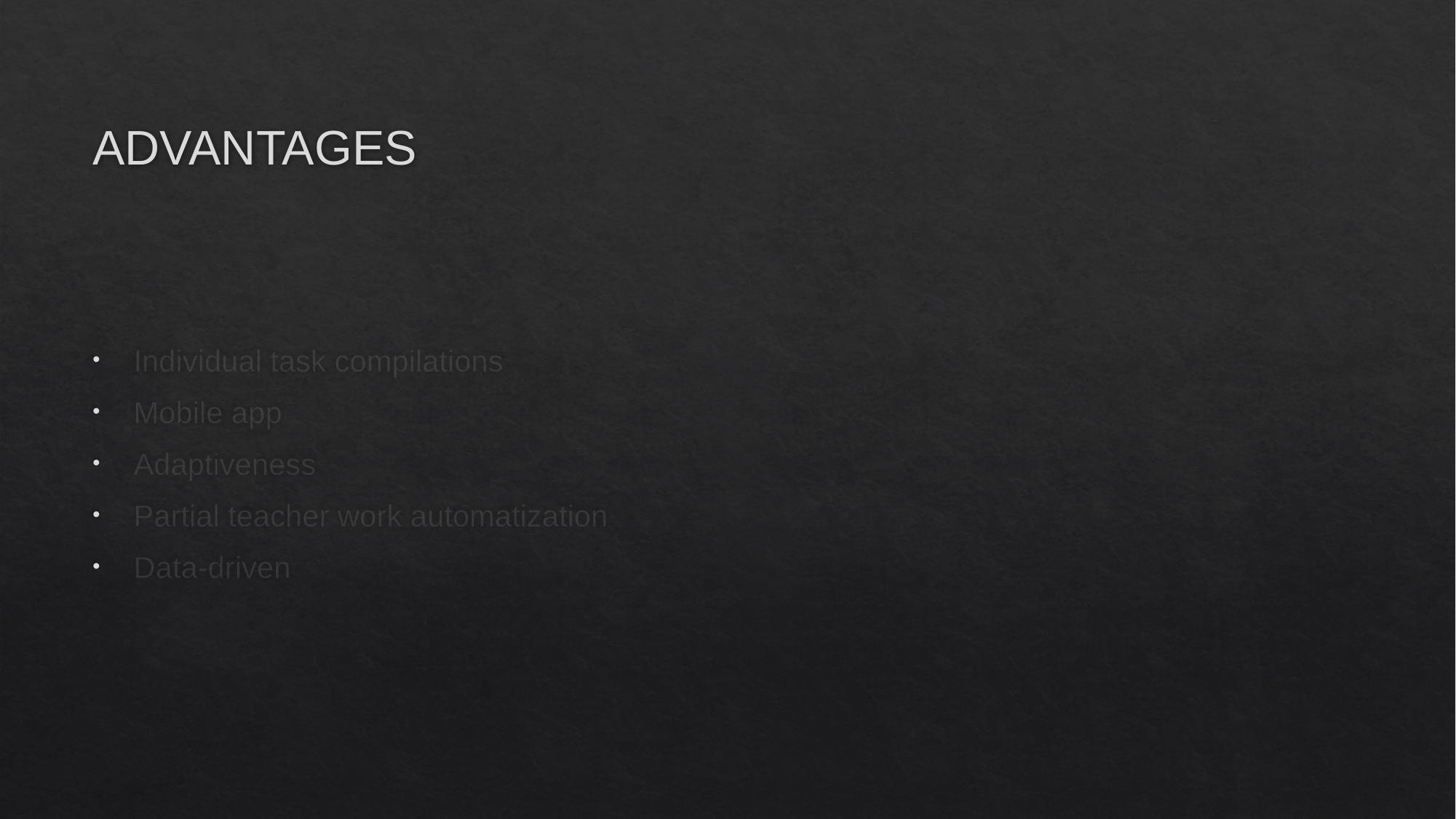

# Advantages
Individual task compilations
Mobile app
Adaptiveness
Partial teacher work automatization
Data-driven